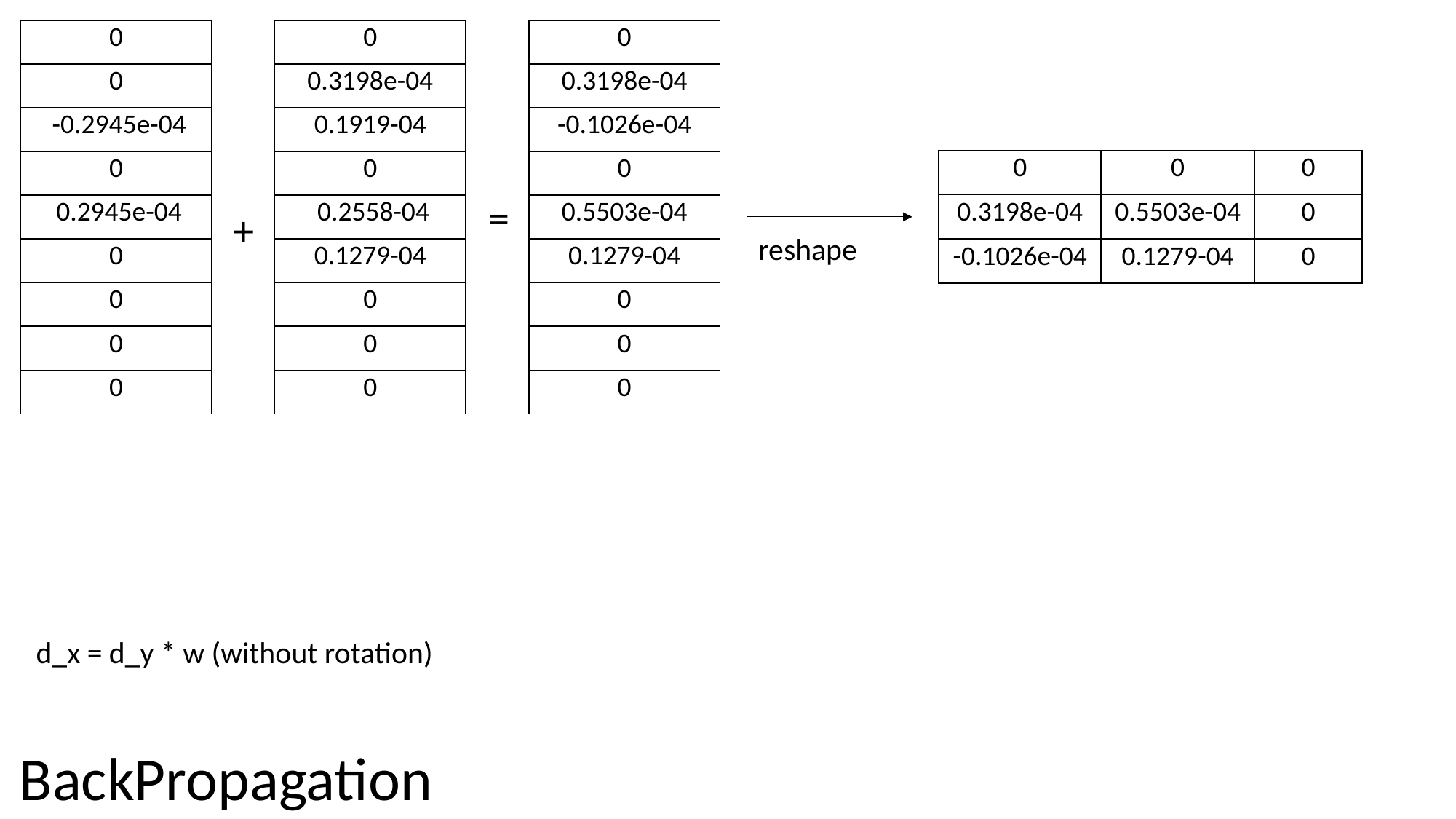

| 0 |
| --- |
| 0 |
| -0.2945e-04 |
| 0 |
| 0.2945e-04 |
| 0 |
| 0 |
| 0 |
| 0 |
| 0 |
| --- |
| 0.3198e-04 |
| 0.1919-04 |
| 0 |
| 0.2558-04 |
| 0.1279-04 |
| 0 |
| 0 |
| 0 |
| 0 |
| --- |
| 0.3198e-04 |
| -0.1026e-04 |
| 0 |
| 0.5503e-04 |
| 0.1279-04 |
| 0 |
| 0 |
| 0 |
| 0 | 0 | 0 |
| --- | --- | --- |
| 0.3198e-04 | 0.5503e-04 | 0 |
| -0.1026e-04 | 0.1279-04 | 0 |
=
+
reshape
d_x = d_y * w (without rotation)
BackPropagation